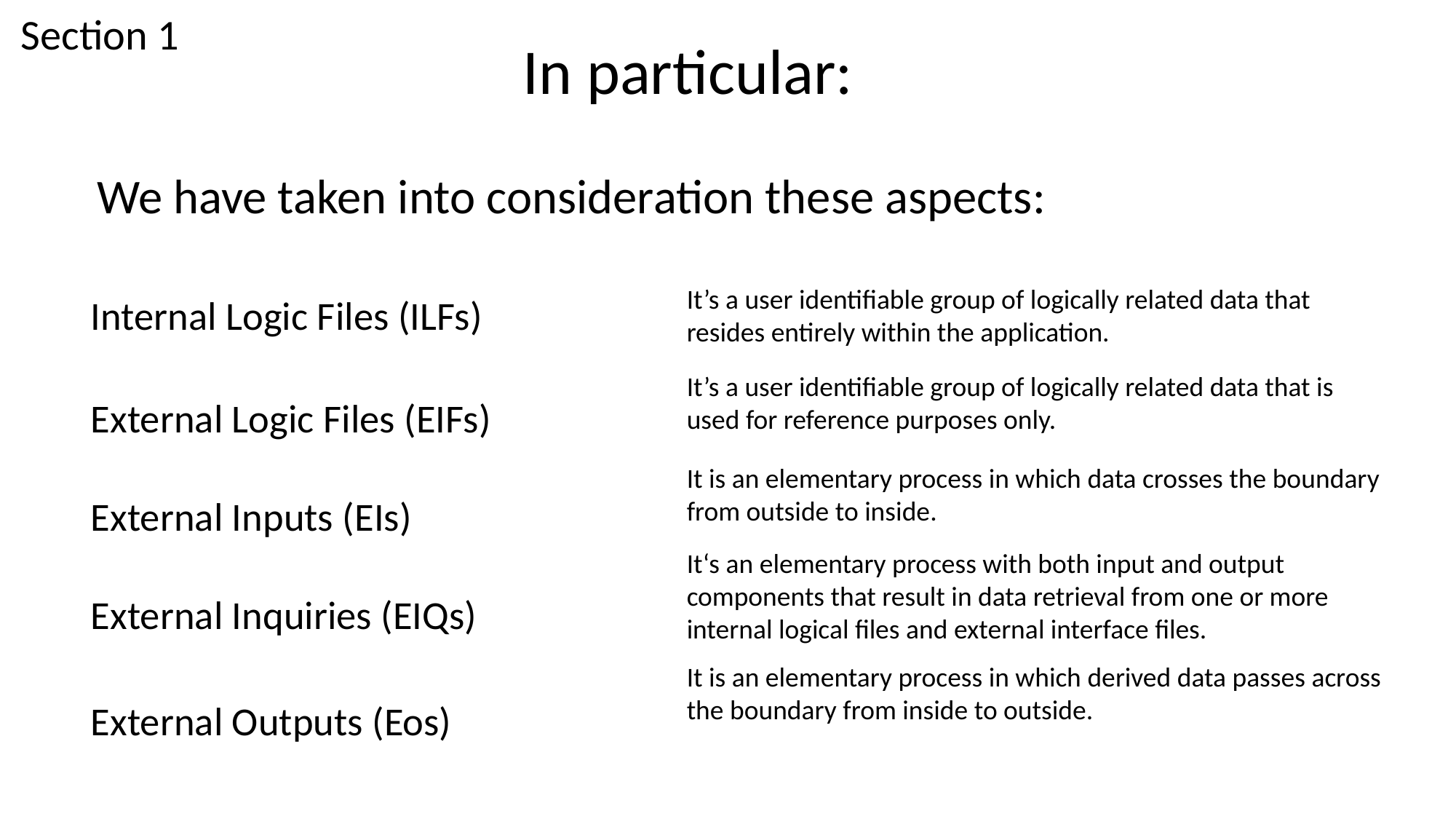

Section 1
In particular:

We have taken into consideration these aspects:

It’s a user identifiable group of logically related data that resides entirely within the application.
Internal Logic Files (ILFs)

External Logic Files (EIFs)

External Inputs (EIs)

External Inquiries (EIQs)

External Outputs (Eos)

It’s a user identifiable group of logically related data that is used for reference purposes only.
It is an elementary process in which data crosses the boundary from outside to inside.
It‘s an elementary process with both input and output components that result in data retrieval from one or more internal logical files and external interface files.
It is an elementary process in which derived data passes across the boundary from inside to outside.